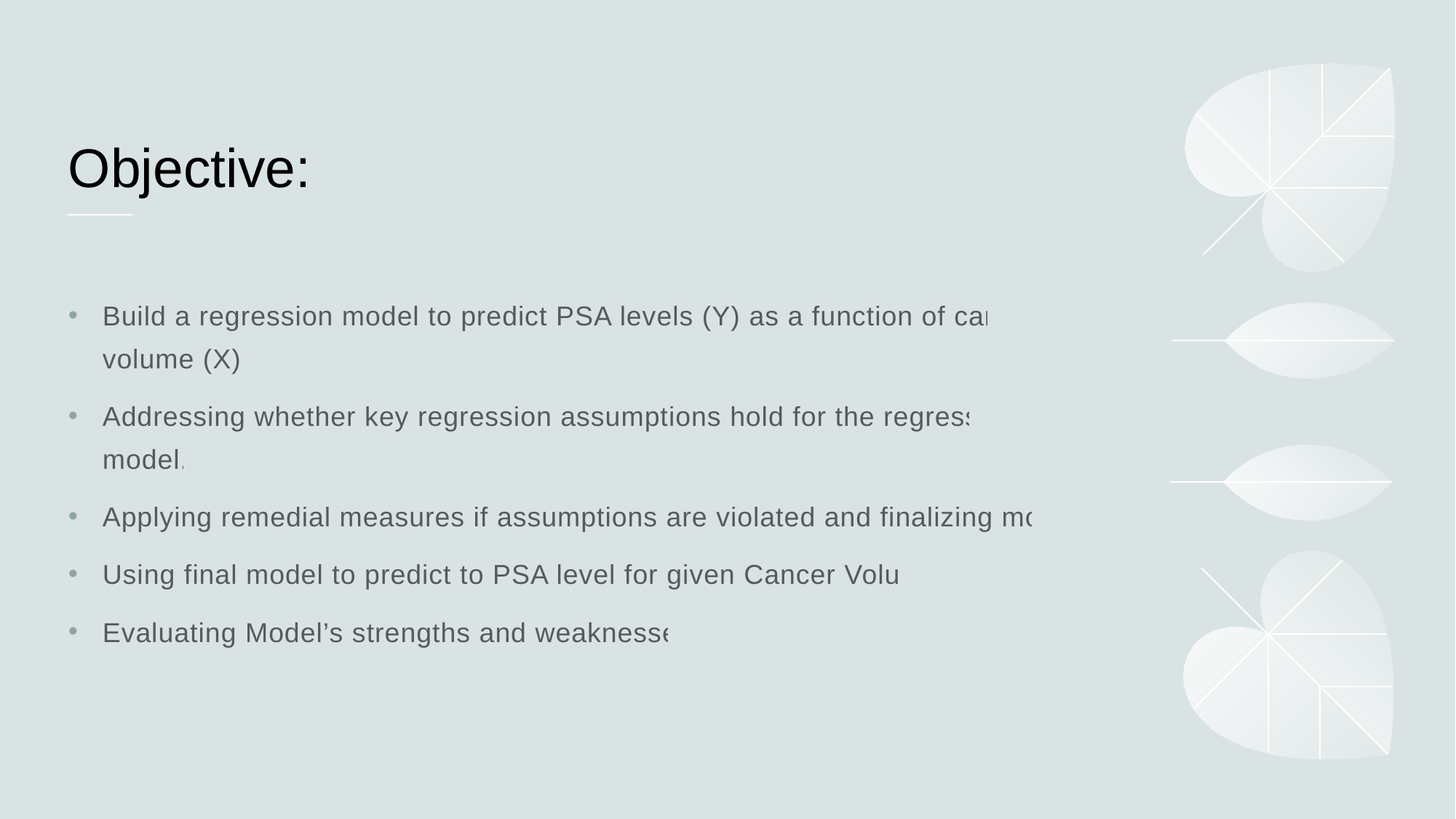

# Objective:
Build a regression model to predict PSA levels (Y) as a function of cancer volume (X).
Addressing whether key regression assumptions hold for the regression model.
Applying remedial measures if assumptions are violated and finalizing model.
Using final model to predict to PSA level for given Cancer Volume.
Evaluating Model’s strengths and weaknesses.